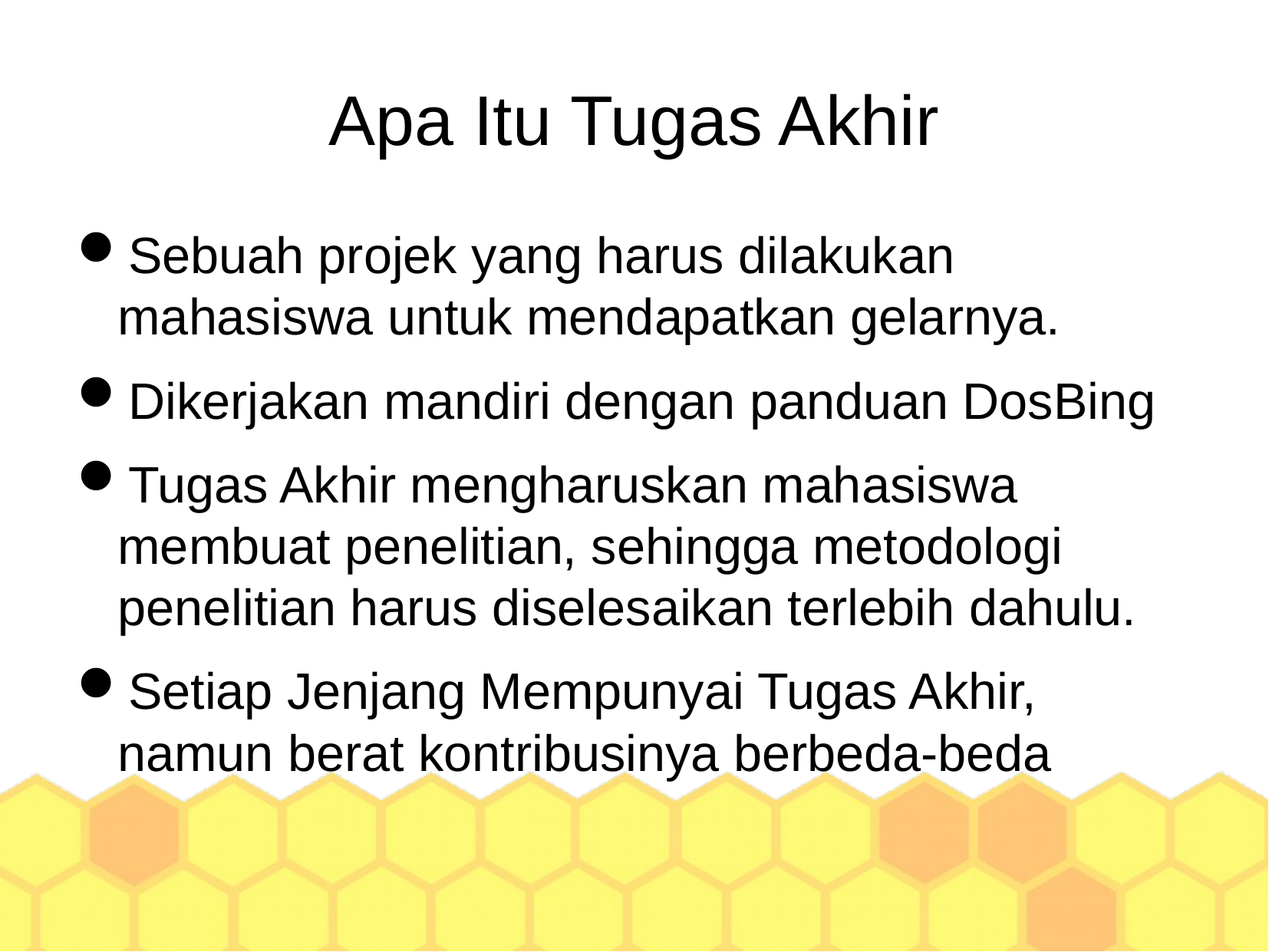

Apa Itu Tugas Akhir
Sebuah projek yang harus dilakukan mahasiswa untuk mendapatkan gelarnya.
Dikerjakan mandiri dengan panduan DosBing
Tugas Akhir mengharuskan mahasiswa membuat penelitian, sehingga metodologi penelitian harus diselesaikan terlebih dahulu.
Setiap Jenjang Mempunyai Tugas Akhir, namun berat kontribusinya berbeda-beda